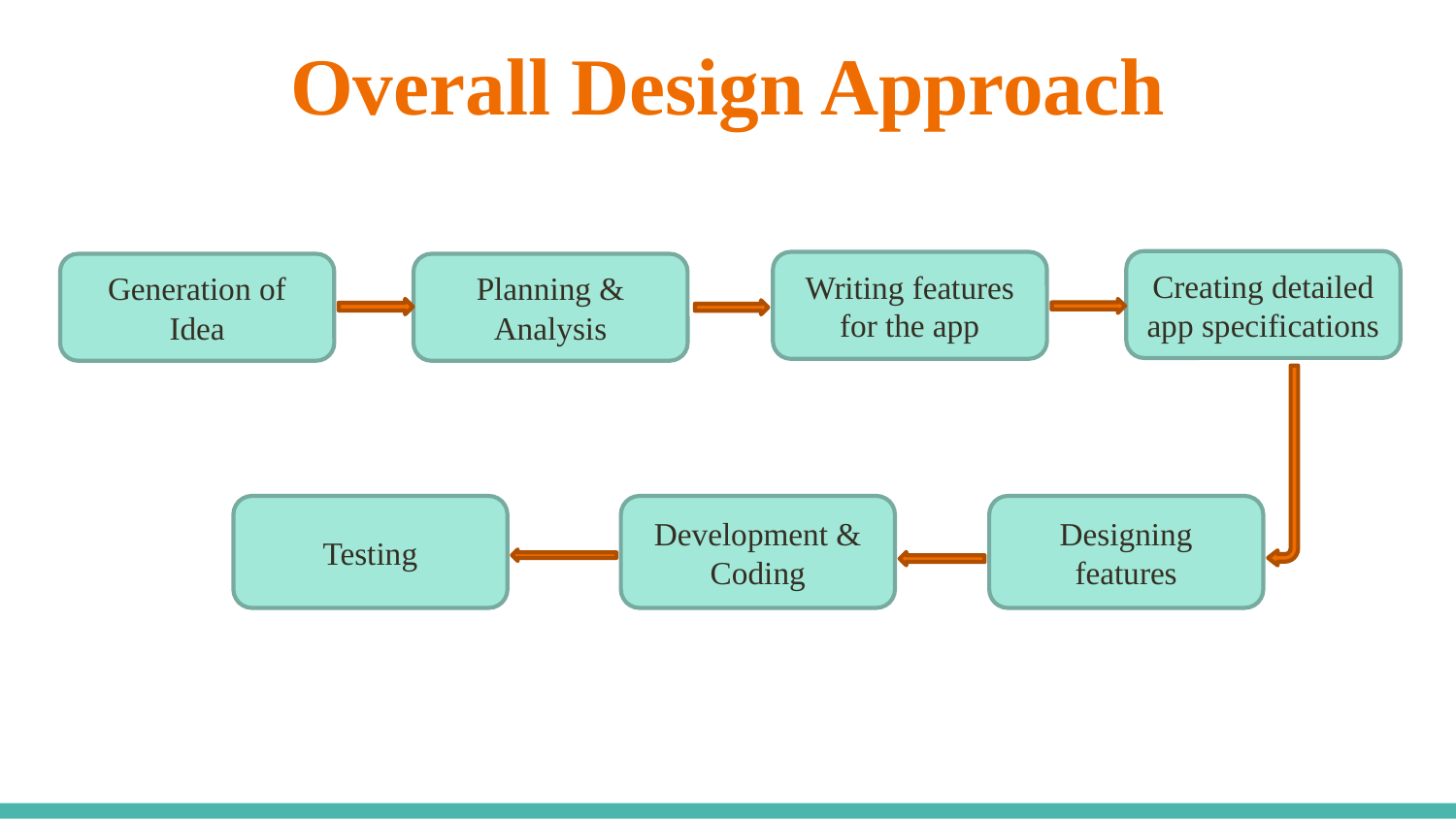

# Overall Design Approach
Creating detailed app specifications
Writing features for the app
Generation of Idea
Planning & Analysis

Testing
Designing features
Development & Coding